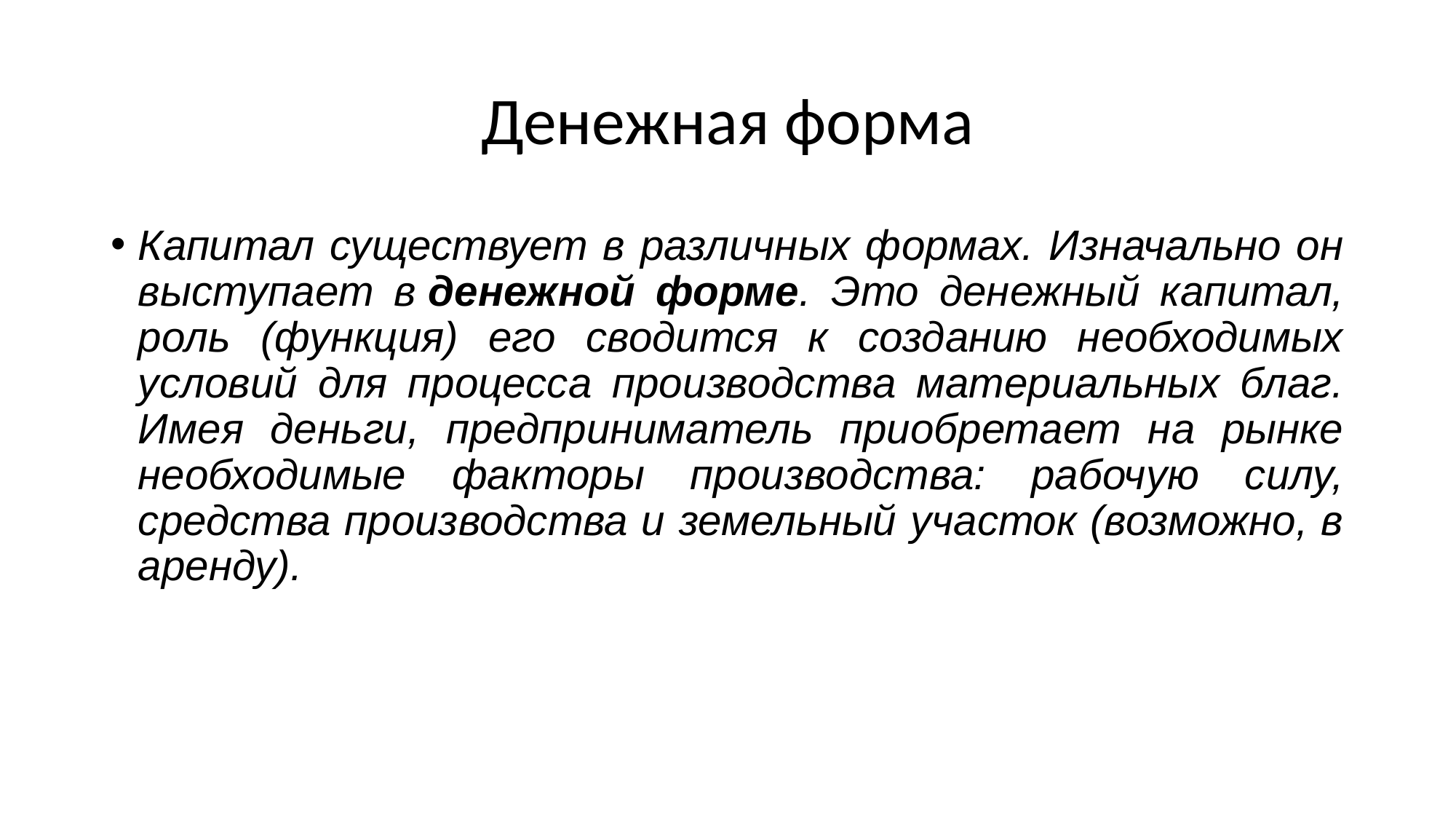

# Денежная форма
Капитал существует в различных формах. Изначально он выступает в денежной форме. Это денежный капитал, роль (функция) его сводится к созданию необходимых условий для процесса производства материальных благ. Имея деньги, предприниматель приобретает на рынке необходимые факторы производства: рабочую силу, средства производства и земельный участок (возможно, в аренду).